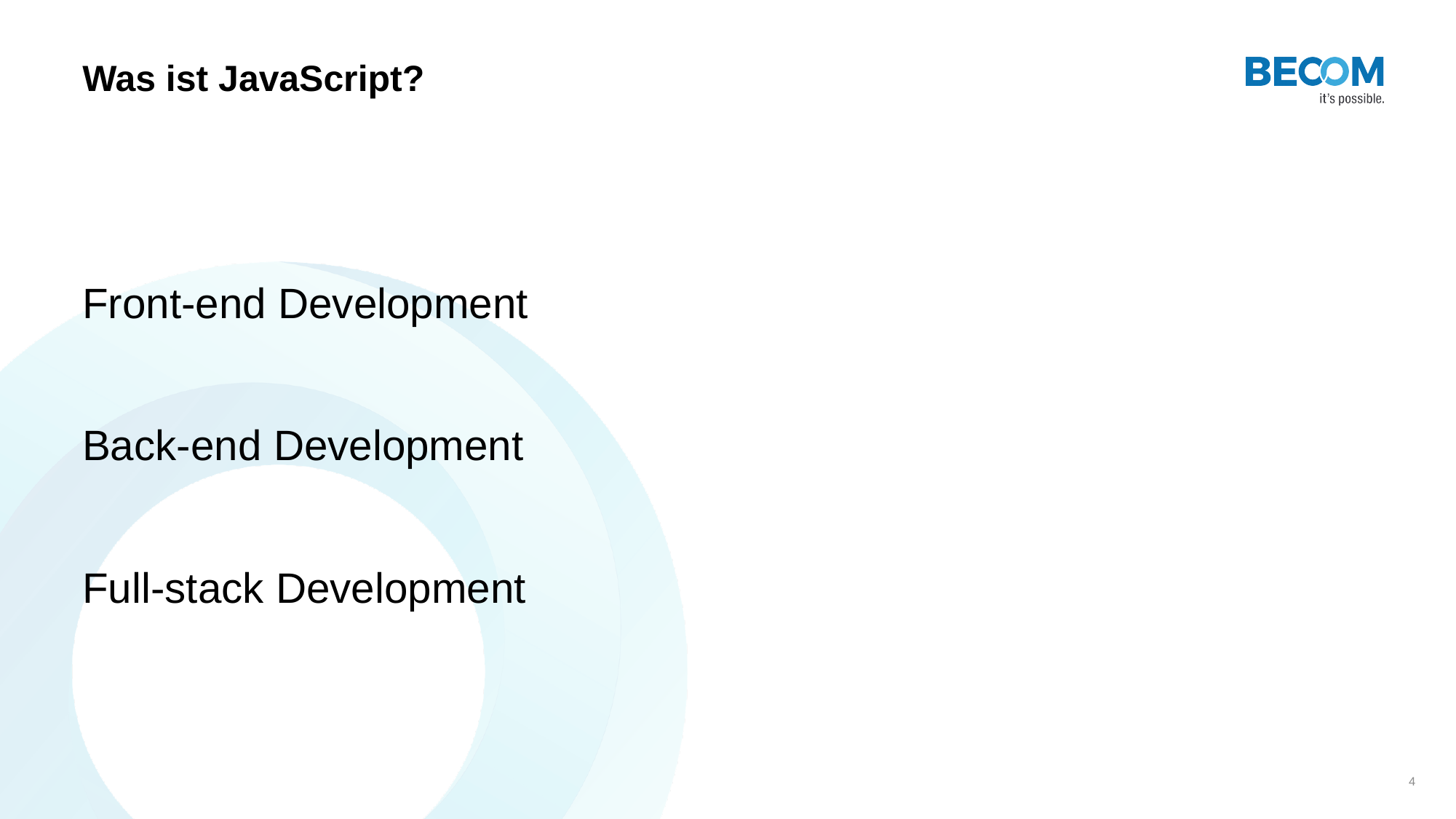

# Was ist JavaScript?
Front-end Development
Back-end Development
Full-stack Development
4